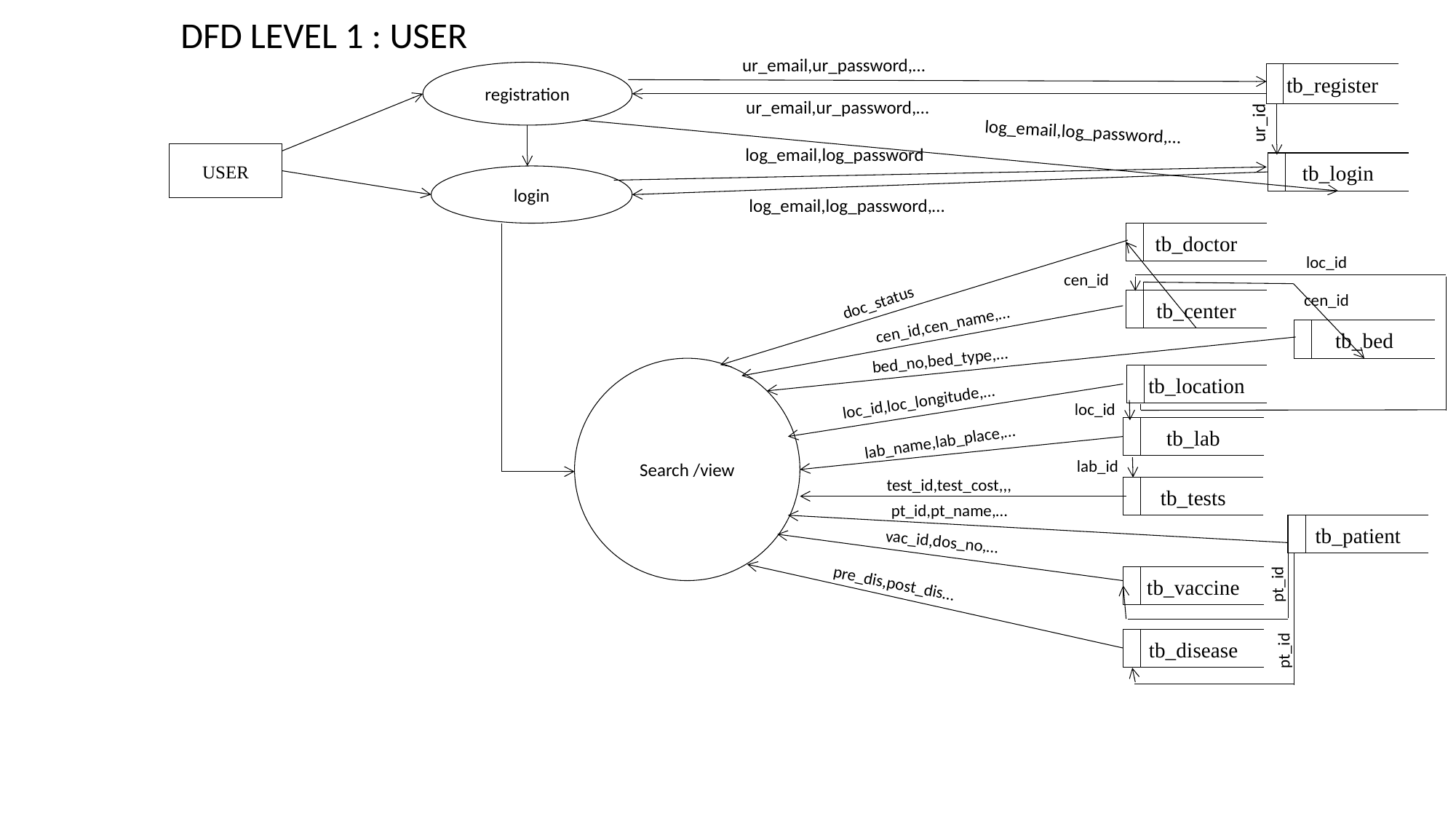

# DFD LEVEL 1 : USER
ur_email,ur_password,…
registration
tb_register
ur_email,ur_password,…
ur_id
log_email,log_password,…
log_email,log_password
USER
tb_login
login
log_email,log_password,…
tb_doctor
loc_id
cen_id
cen_id
doc_status
tb_center
cen_id,cen_name,…
tb_bed
bed_no,bed_type,…
Search /view
tb_location
loc_id,loc_longitude,…
loc_id
tb_lab
lab_name,lab_place,…
lab_id
test_id,test_cost,,,
tb_tests
pt_id,pt_name,…
tb_patient
vac_id,dos_no,…
pre_dis,post_dis…
tb_vaccine
pt_id
tb_disease
pt_id